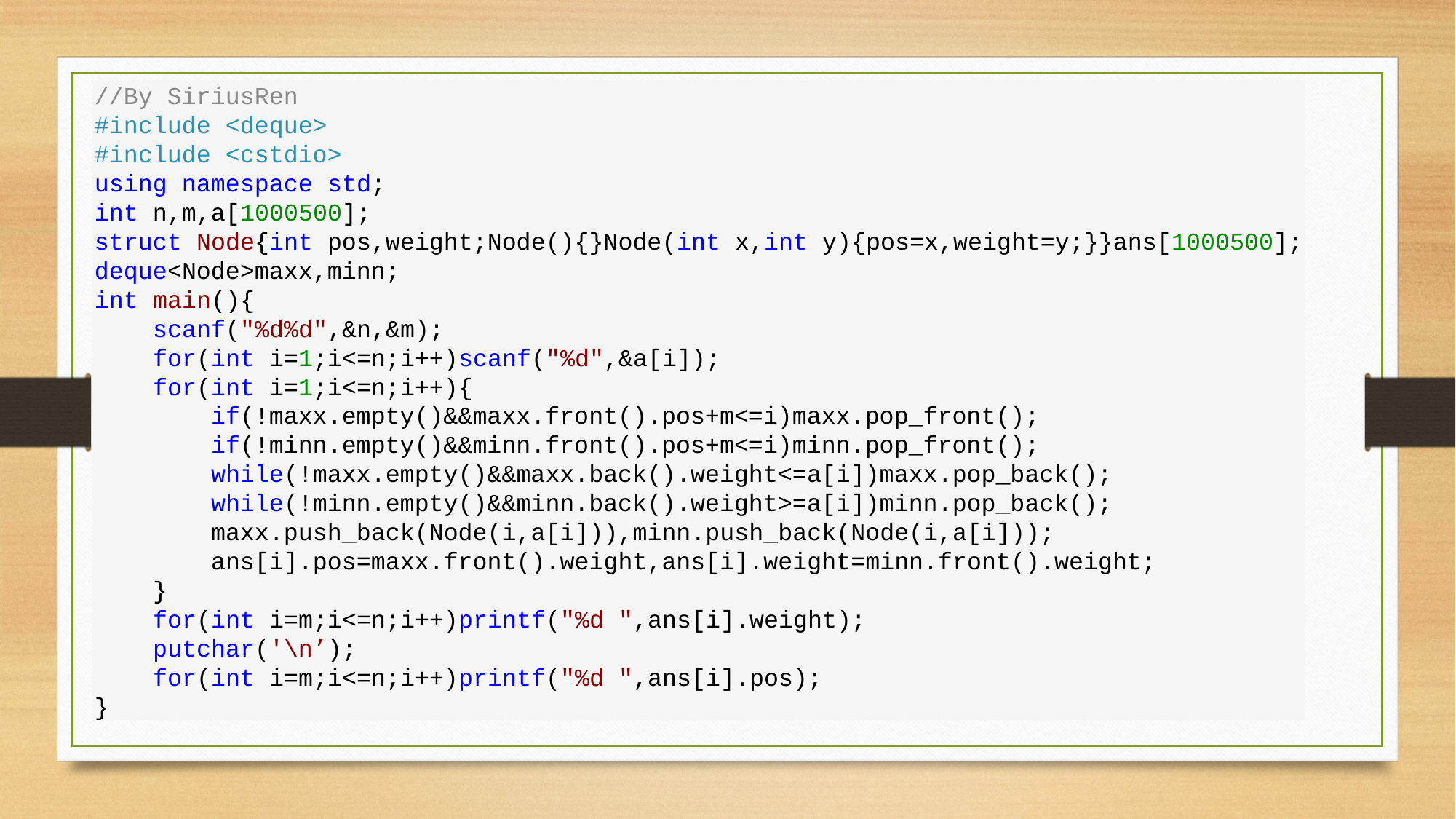

//By SiriusRen
#include <deque>
#include <cstdio>
using namespace std;
int n,m,a[1000500];
struct Node{int pos,weight;Node(){}Node(int x,int y){pos=x,weight=y;}}ans[1000500];
deque<Node>maxx,minn;
int main(){
    scanf("%d%d",&n,&m);
    for(int i=1;i<=n;i++)scanf("%d",&a[i]);
    for(int i=1;i<=n;i++){
        if(!maxx.empty()&&maxx.front().pos+m<=i)maxx.pop_front();
        if(!minn.empty()&&minn.front().pos+m<=i)minn.pop_front();
        while(!maxx.empty()&&maxx.back().weight<=a[i])maxx.pop_back();
        while(!minn.empty()&&minn.back().weight>=a[i])minn.pop_back();
        maxx.push_back(Node(i,a[i])),minn.push_back(Node(i,a[i]));
        ans[i].pos=maxx.front().weight,ans[i].weight=minn.front().weight;
    }
    for(int i=m;i<=n;i++)printf("%d ",ans[i].weight);
    putchar('\n’);
    for(int i=m;i<=n;i++)printf("%d ",ans[i].pos);
}